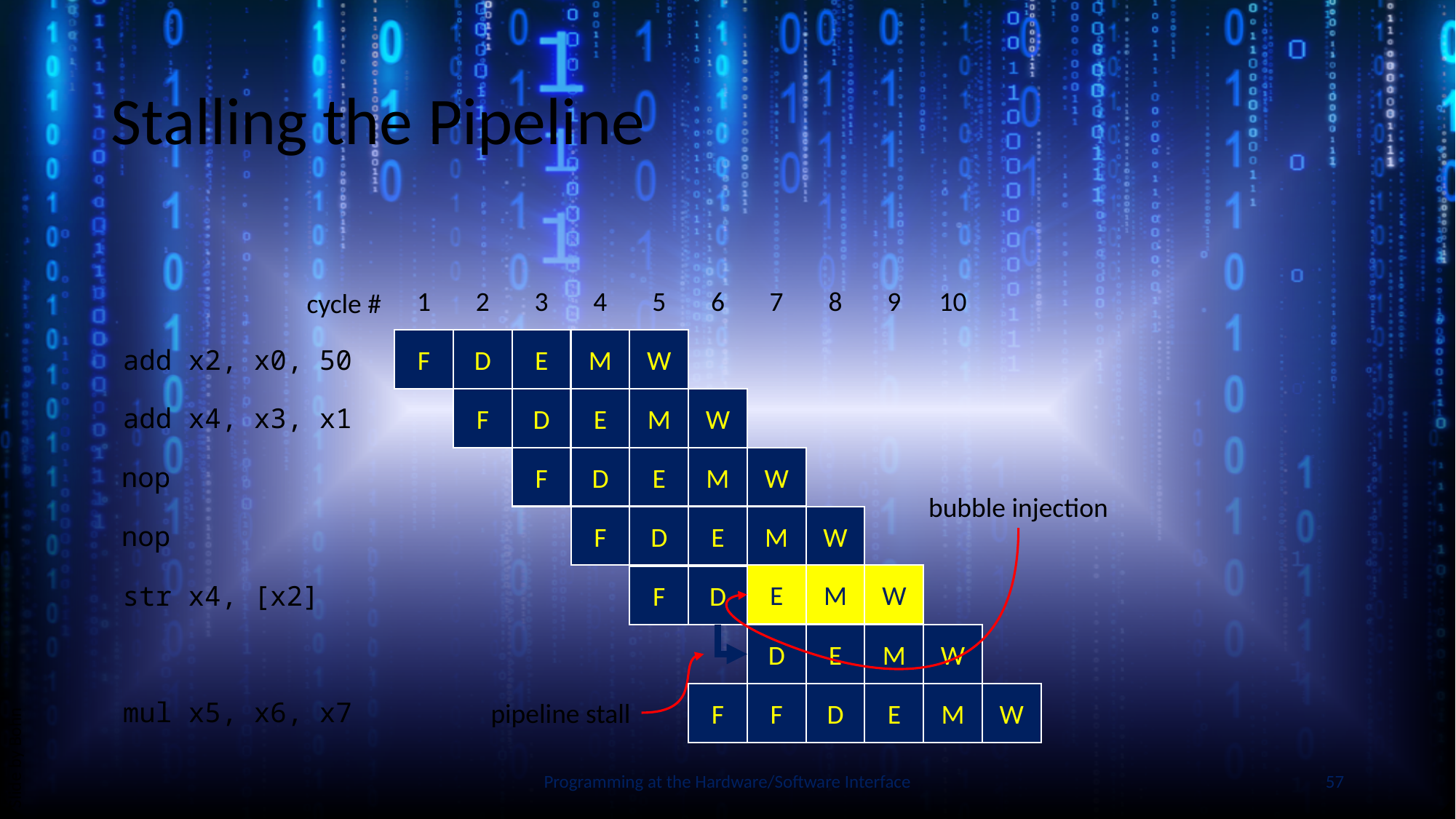

# Stalling the Pipeline
1
2
3
4
5
6
7
8
9
10
cycle #
F
D
E
M
W
add x2, x0, 50
F
D
E
M
W
add x4, x3, x1
F
D
E
M
W
nop
bubble injection
F
D
E
M
W
Slide by Bohn
nop
E
M
W
F
D
str x4, [x2]
D
E
M
W
F
F
D
E
M
W
mul x5, x6, x7
pipeline stall
Programming at the Hardware/Software Interface
57